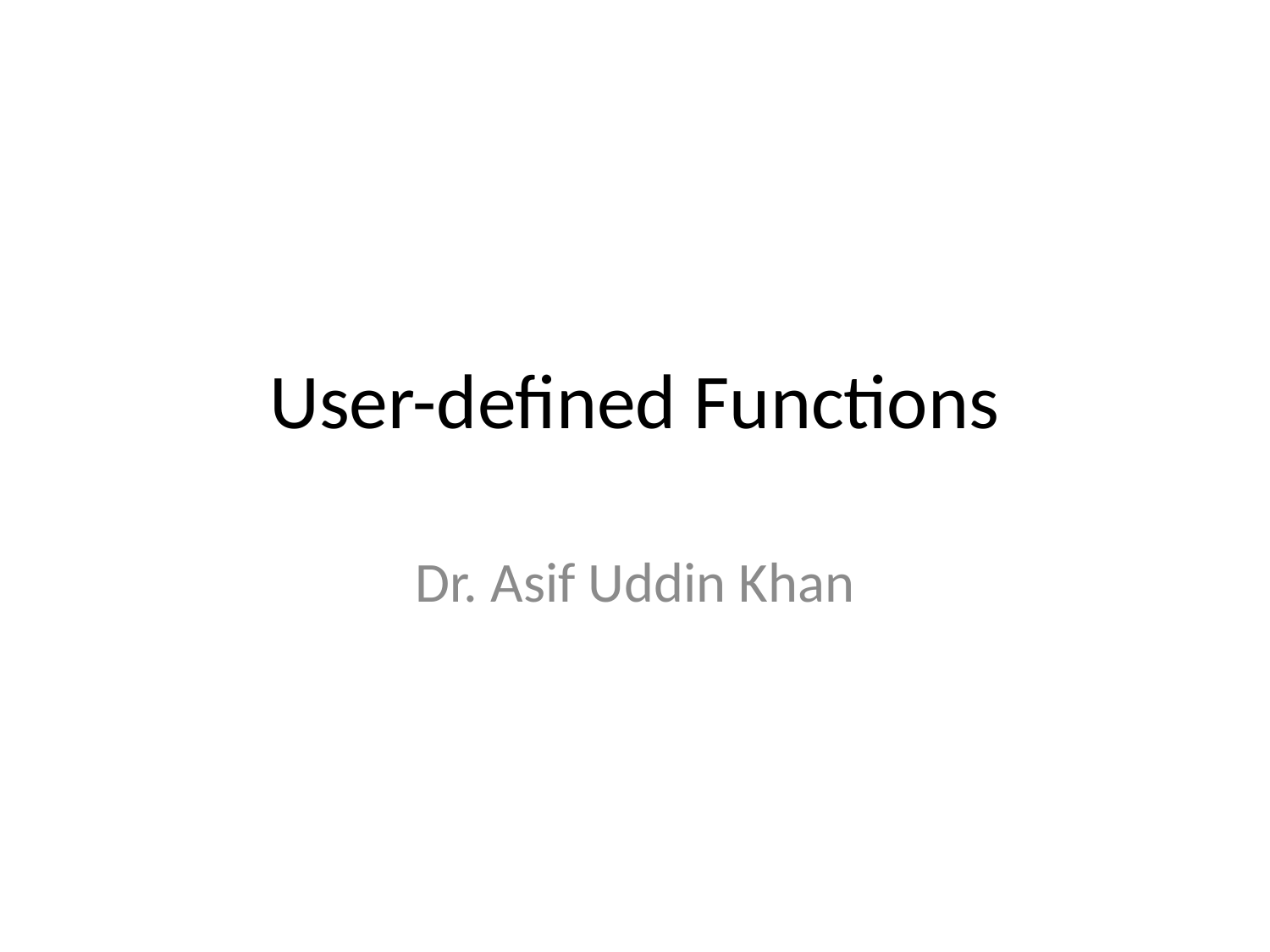

# User-defined Functions
Dr. Asif Uddin Khan